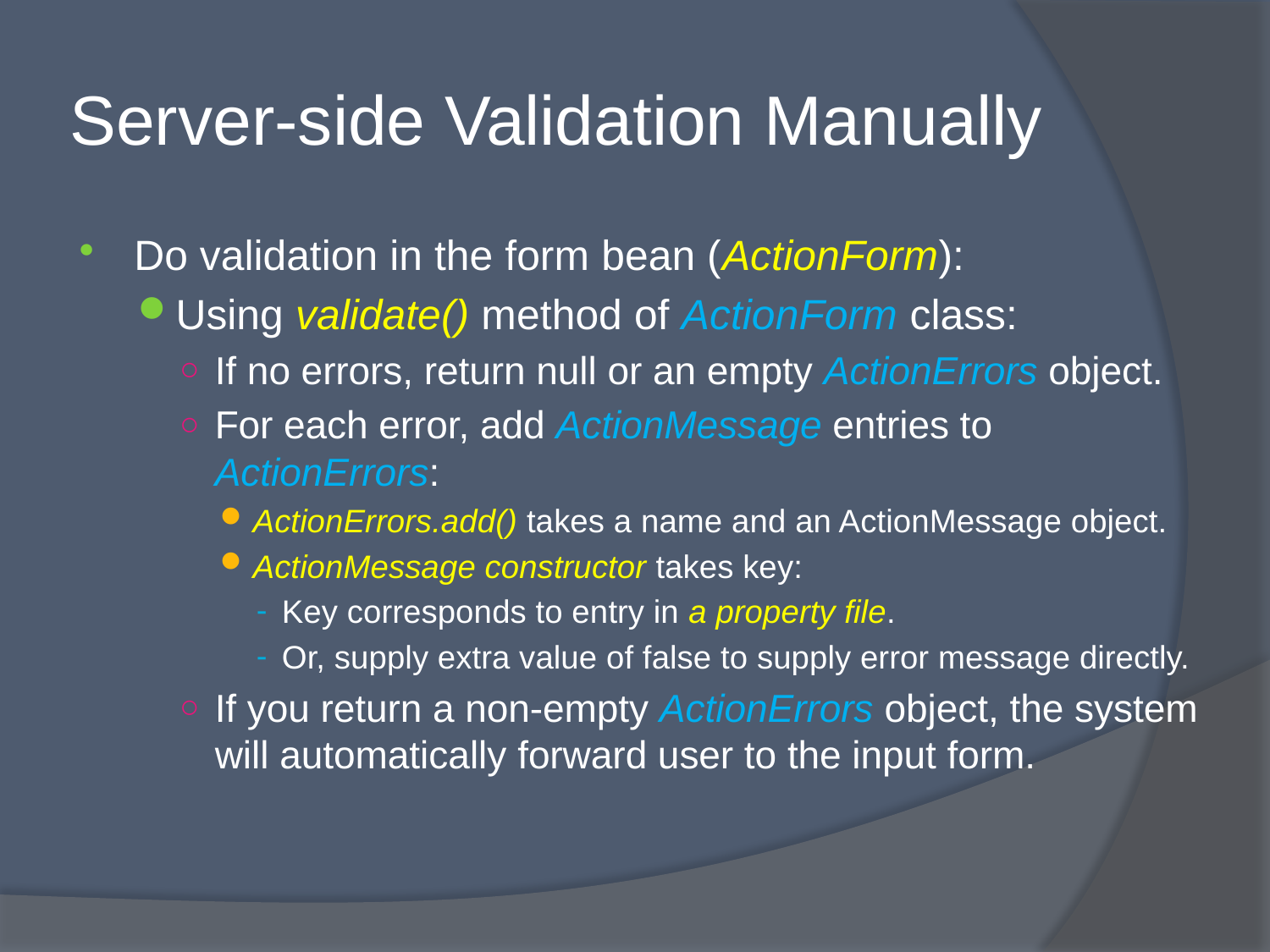

# Server-side Validation Manually
Do validation in the form bean (ActionForm):
Using validate() method of ActionForm class:
If no errors, return null or an empty ActionErrors object.
For each error, add ActionMessage entries to ActionErrors:
ActionErrors.add() takes a name and an ActionMessage object.
ActionMessage constructor takes key:
Key corresponds to entry in a property file.
Or, supply extra value of false to supply error message directly.
If you return a non-empty ActionErrors object, the system will automatically forward user to the input form.